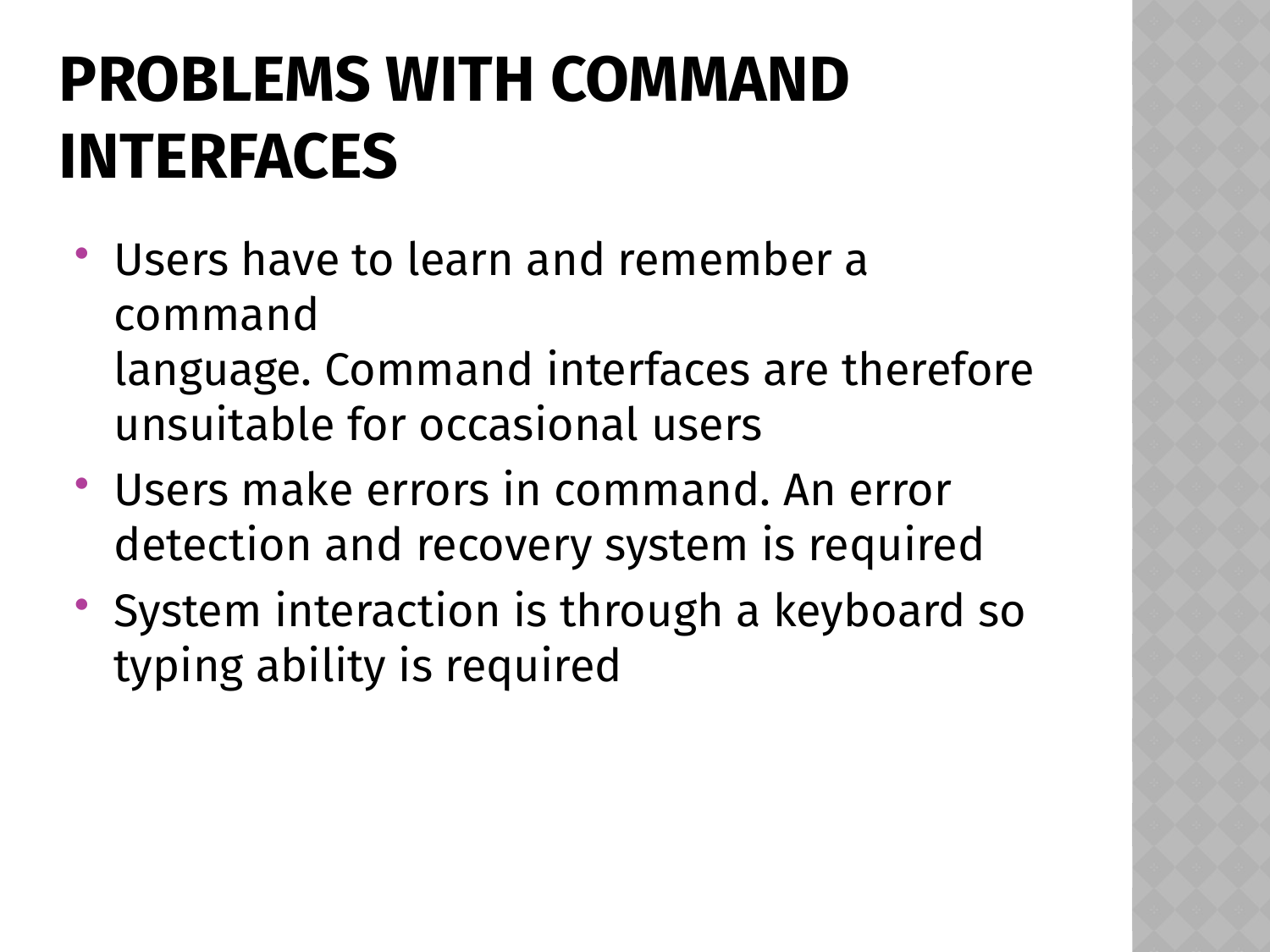

# Problems with command interfaces
Users have to learn and remember a command
language. Command interfaces are therefore
unsuitable for occasional users
Users make errors in command. An error
detection and recovery system is required
System interaction is through a keyboard so
typing ability is required